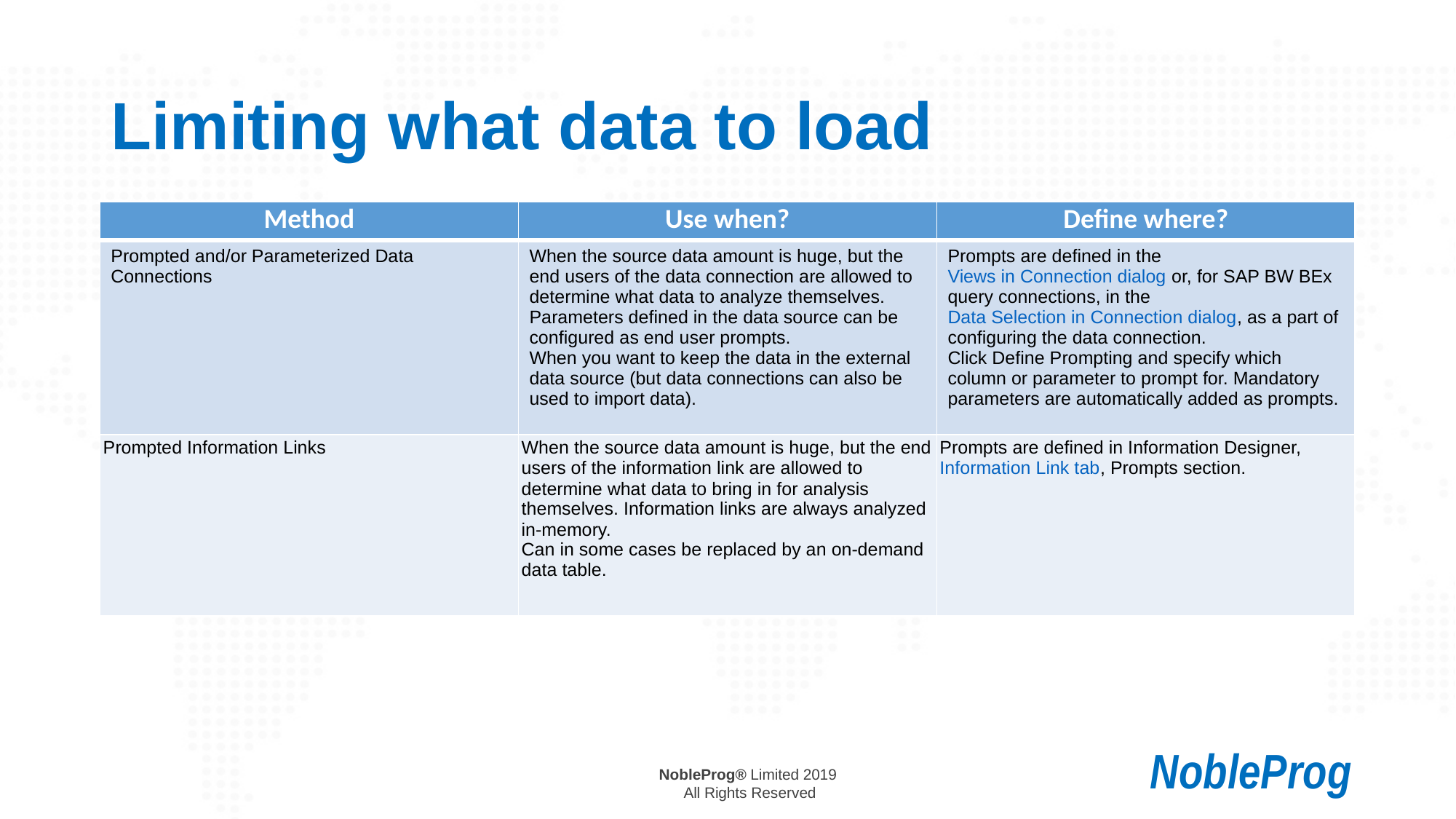

# Limiting what data to load
| Method | Use when? | Define where? |
| --- | --- | --- |
| Prompted and/or Parameterized Data Connections | When the source data amount is huge, but the end users of the data connection are allowed to determine what data to analyze themselves. Parameters defined in the data source can be configured as end user prompts. When you want to keep the data in the external data source (but data connections can also be used to import data). | Prompts are defined in the Views in Connection dialog or, for SAP BW BEx query connections, in the Data Selection in Connection dialog, as a part of configuring the data connection. Click Define Prompting and specify which column or parameter to prompt for. Mandatory parameters are automatically added as prompts. |
| Prompted Information Links | When the source data amount is huge, but the end users of the information link are allowed to determine what data to bring in for analysis themselves. Information links are always analyzed in-memory. Can in some cases be replaced by an on-demand data table. | Prompts are defined in Information Designer, Information Link tab, Prompts section. |